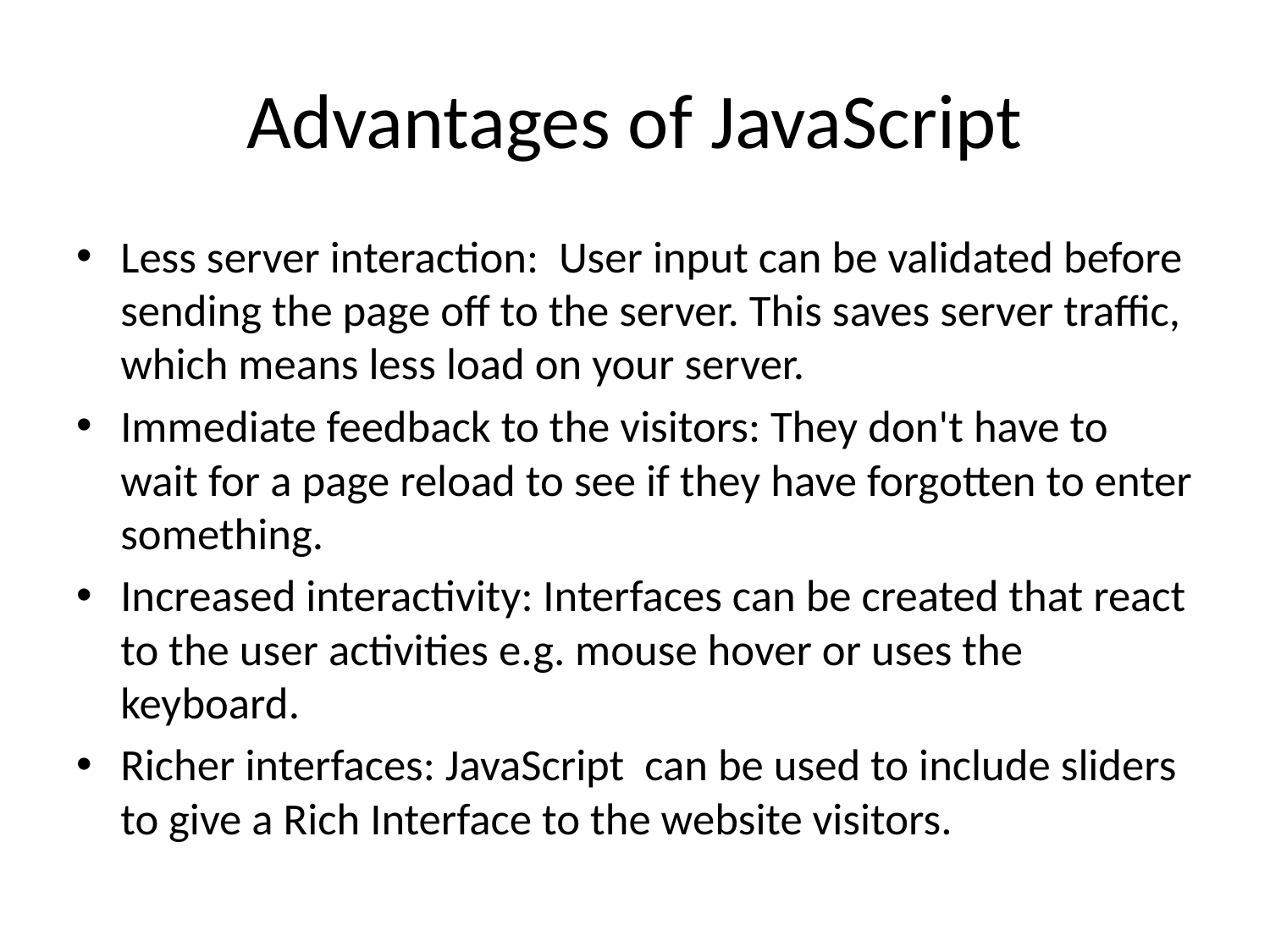

# Advantages of JavaScript
Less server interaction:  User input can be validated before sending the page off to the server. This saves server traffic, which means less load on your server.
Immediate feedback to the visitors: They don't have to wait for a page reload to see if they have forgotten to enter something.
Increased interactivity: Interfaces can be created that react to the user activities e.g. mouse hover or uses the keyboard.
Richer interfaces: JavaScript  can be used to include sliders to give a Rich Interface to the website visitors.